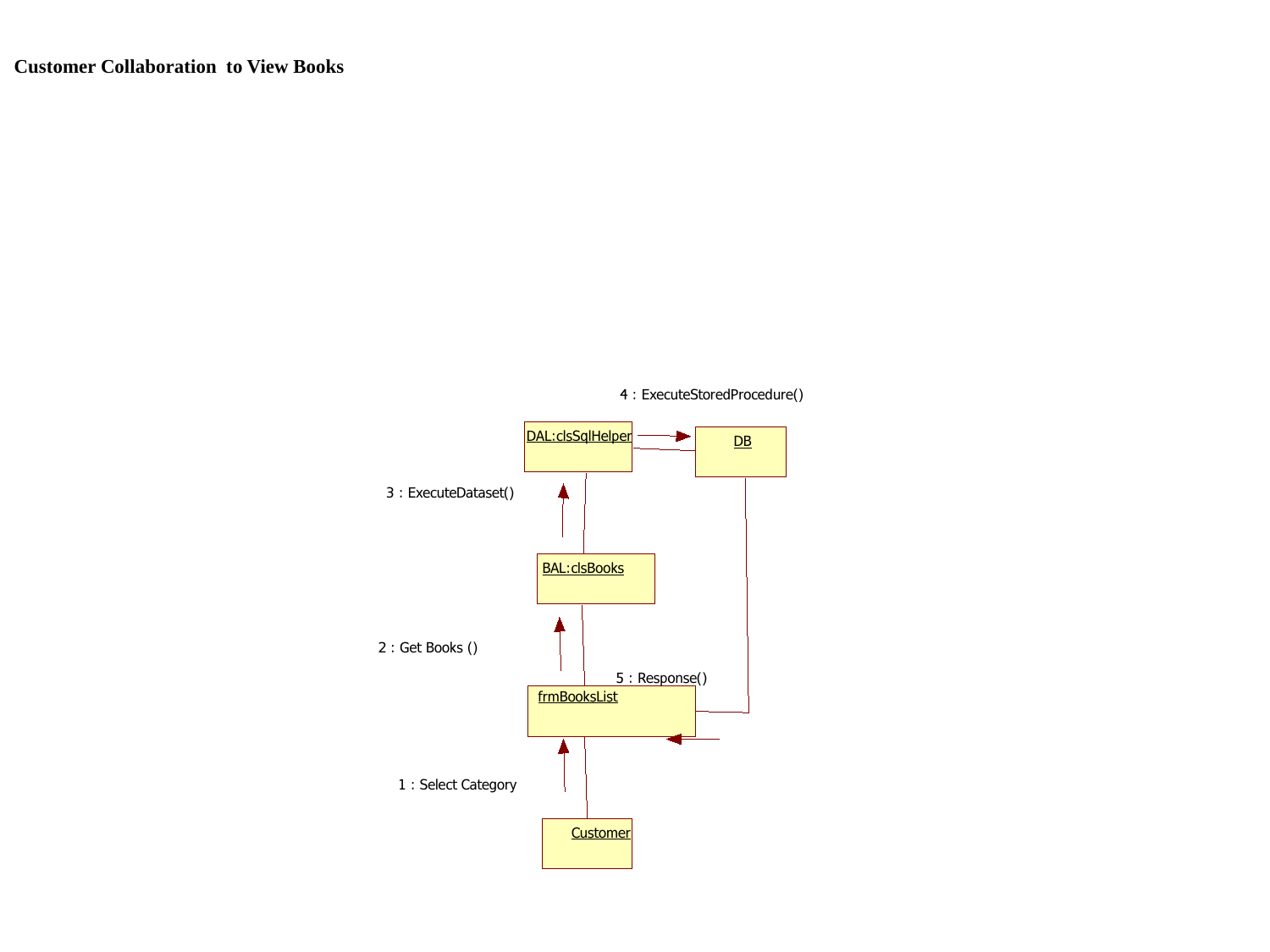

Customer Collaboration  to View Books

4 : ExecuteStoredProcedure()

DAL:clsSqlHelper

DB

3 : ExecuteDataset()

BAL:clsBooks

2 : Get Books ()
5 : Response()

frmBooksList

1 : Select Category

Customer